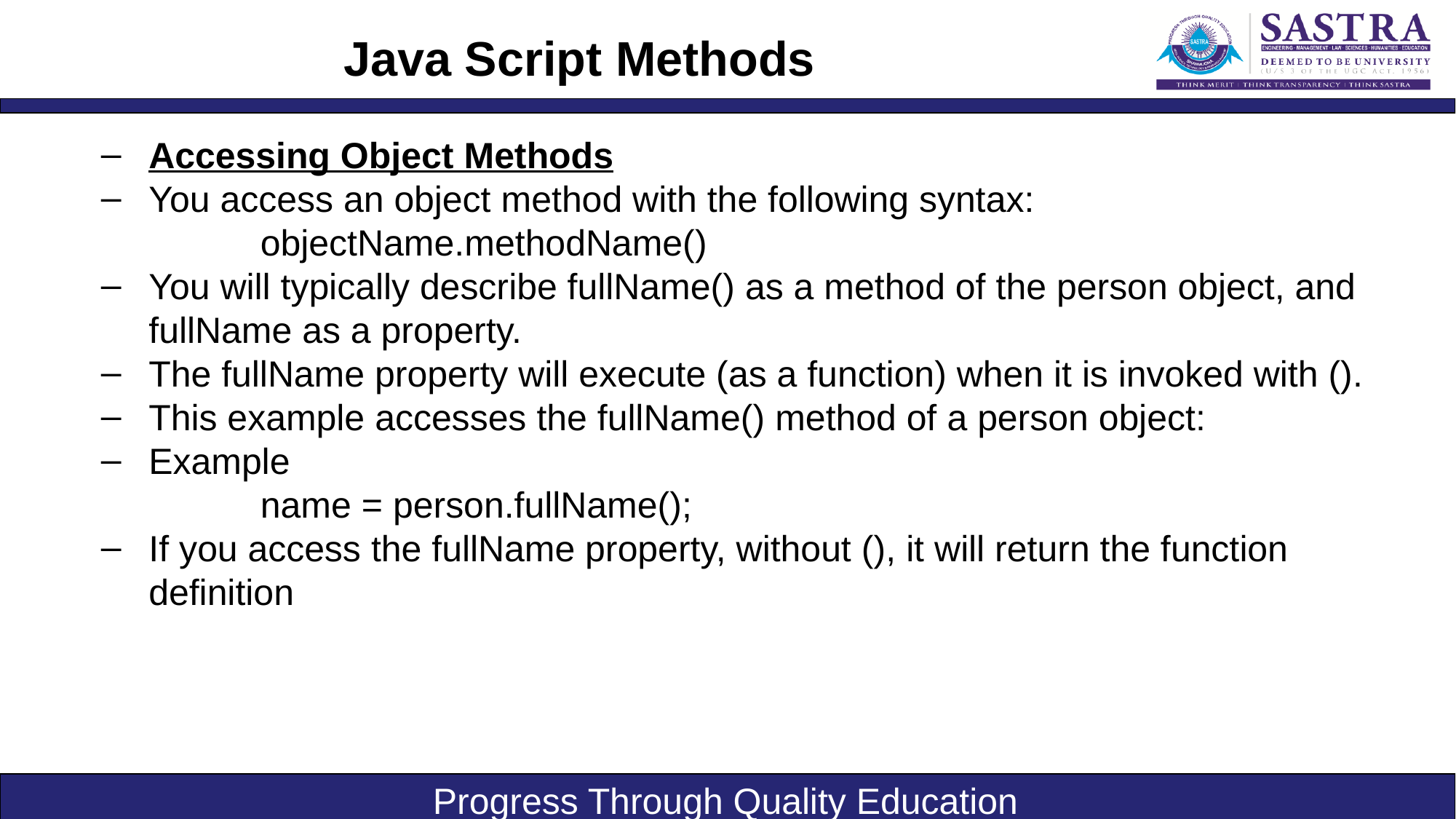

# Java Script Methods
Accessing Object Methods
You access an object method with the following syntax:
		objectName.methodName()
You will typically describe fullName() as a method of the person object, and fullName as a property.
The fullName property will execute (as a function) when it is invoked with ().
This example accesses the fullName() method of a person object:
Example
		name = person.fullName();
If you access the fullName property, without (), it will return the function definition